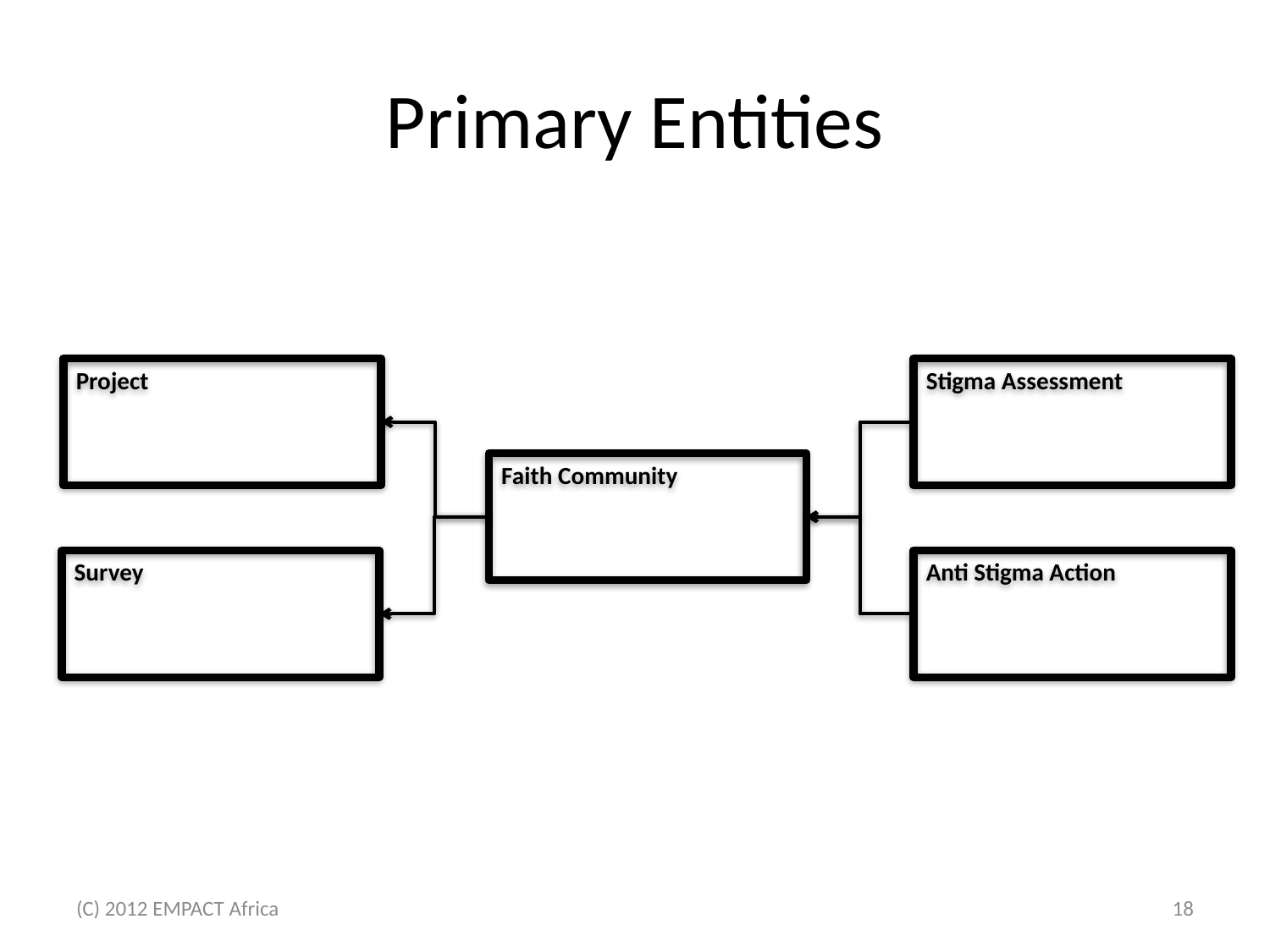

# Primary Entities
Project
Stigma Assessment
Faith Community
Survey
Anti Stigma Action
(C) 2012 EMPACT Africa
18